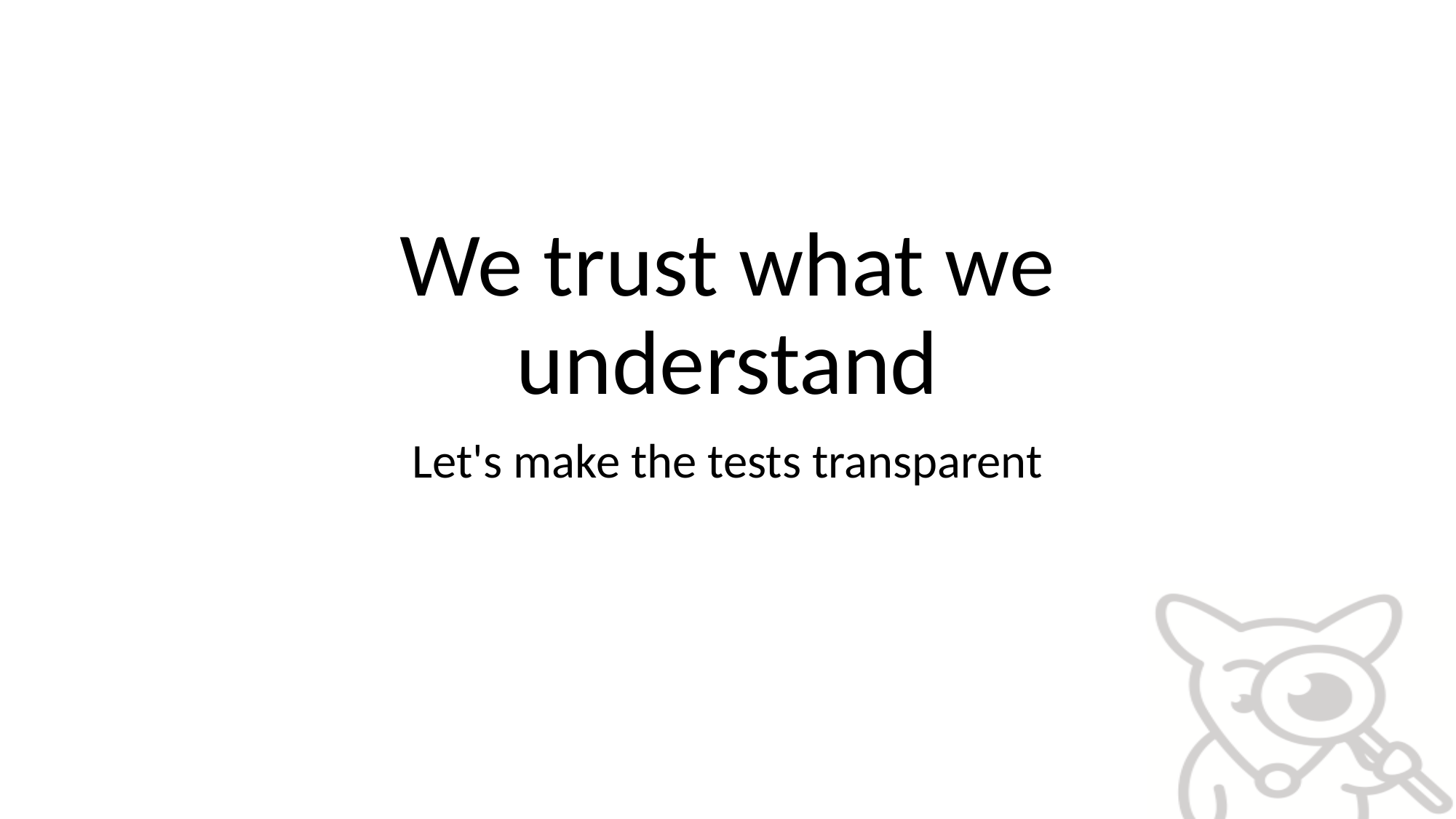

# We trust what we understand
Let's make the tests transparent